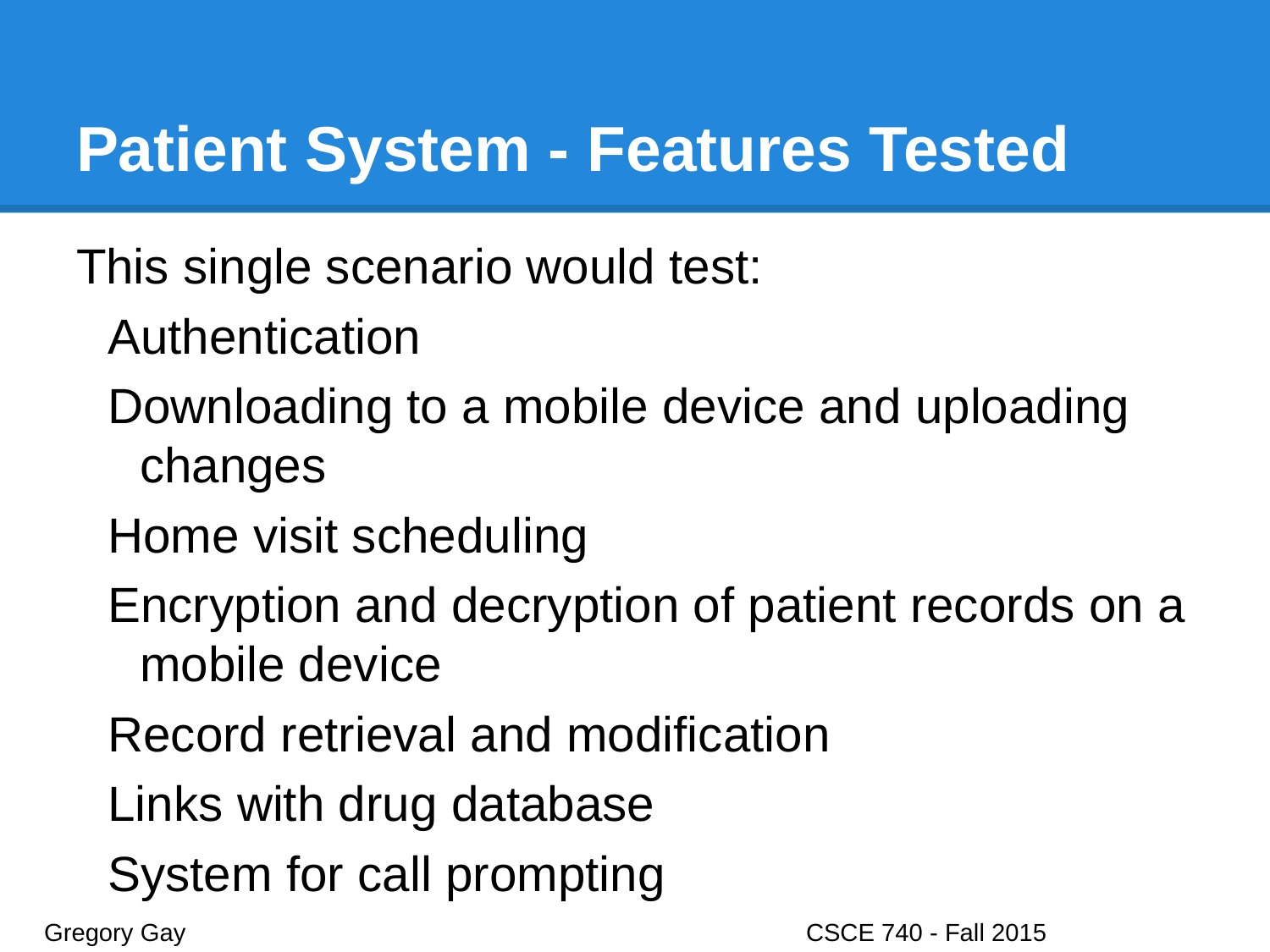

# Patient System - Features Tested
This single scenario would test:
Authentication
Downloading to a mobile device and uploading changes
Home visit scheduling
Encryption and decryption of patient records on a mobile device
Record retrieval and modification
Links with drug database
System for call prompting

Gregory Gay					CSCE 740 - Fall 2015								33